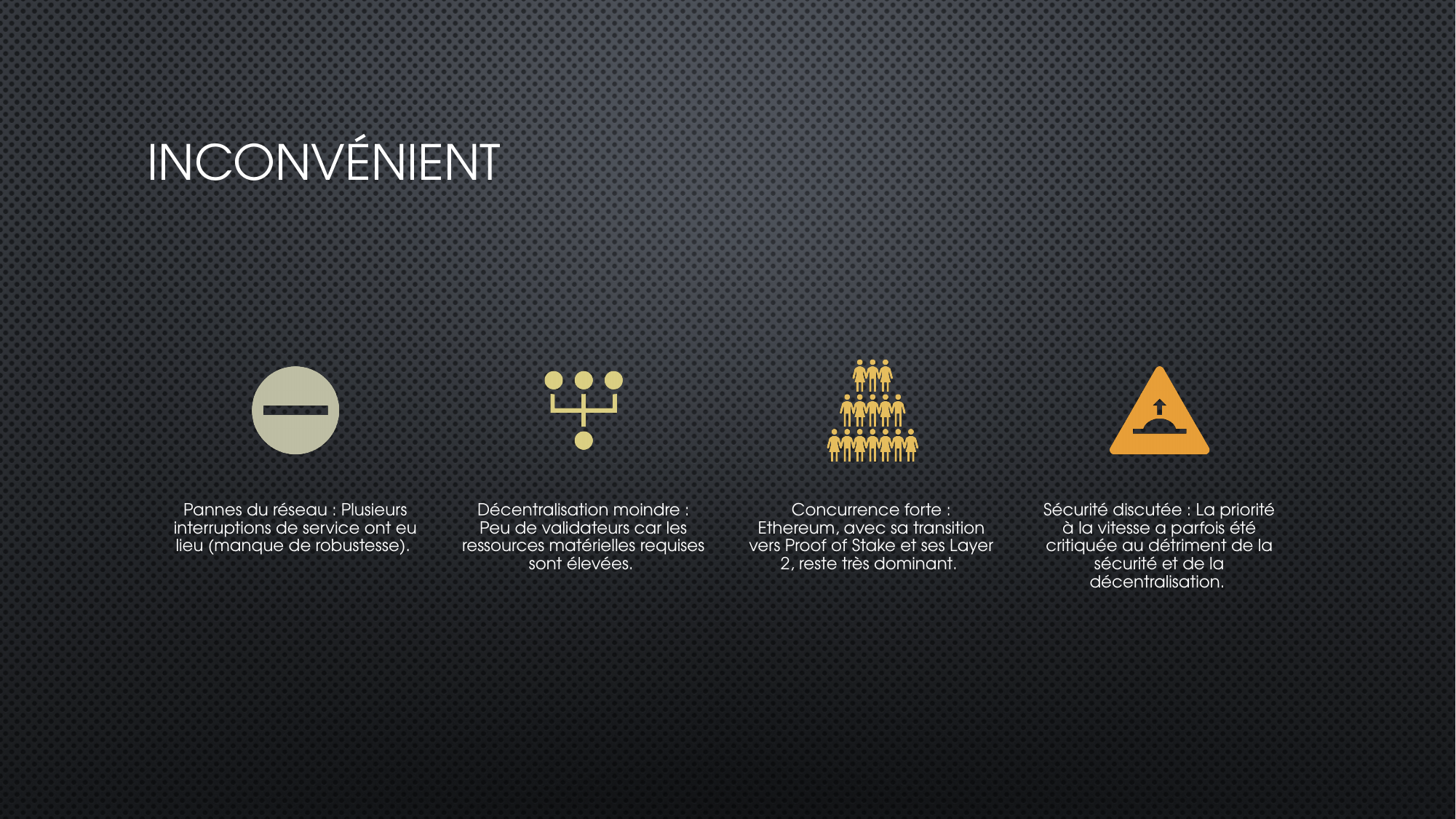

# Inconvénient
Pannes du réseau : Plusieurs interruptions de service ont eu lieu (manque de robustesse).
Décentralisation moindre : Peu de validateurs car les ressources matérielles requises sont élevées.
Concurrence forte : Ethereum, avec sa transition vers Proof of Stake et ses Layer 2, reste très dominant.
Sécurité discutée : La priorité à la vitesse a parfois été critiquée au détriment de la sécurité et de la décentralisation.